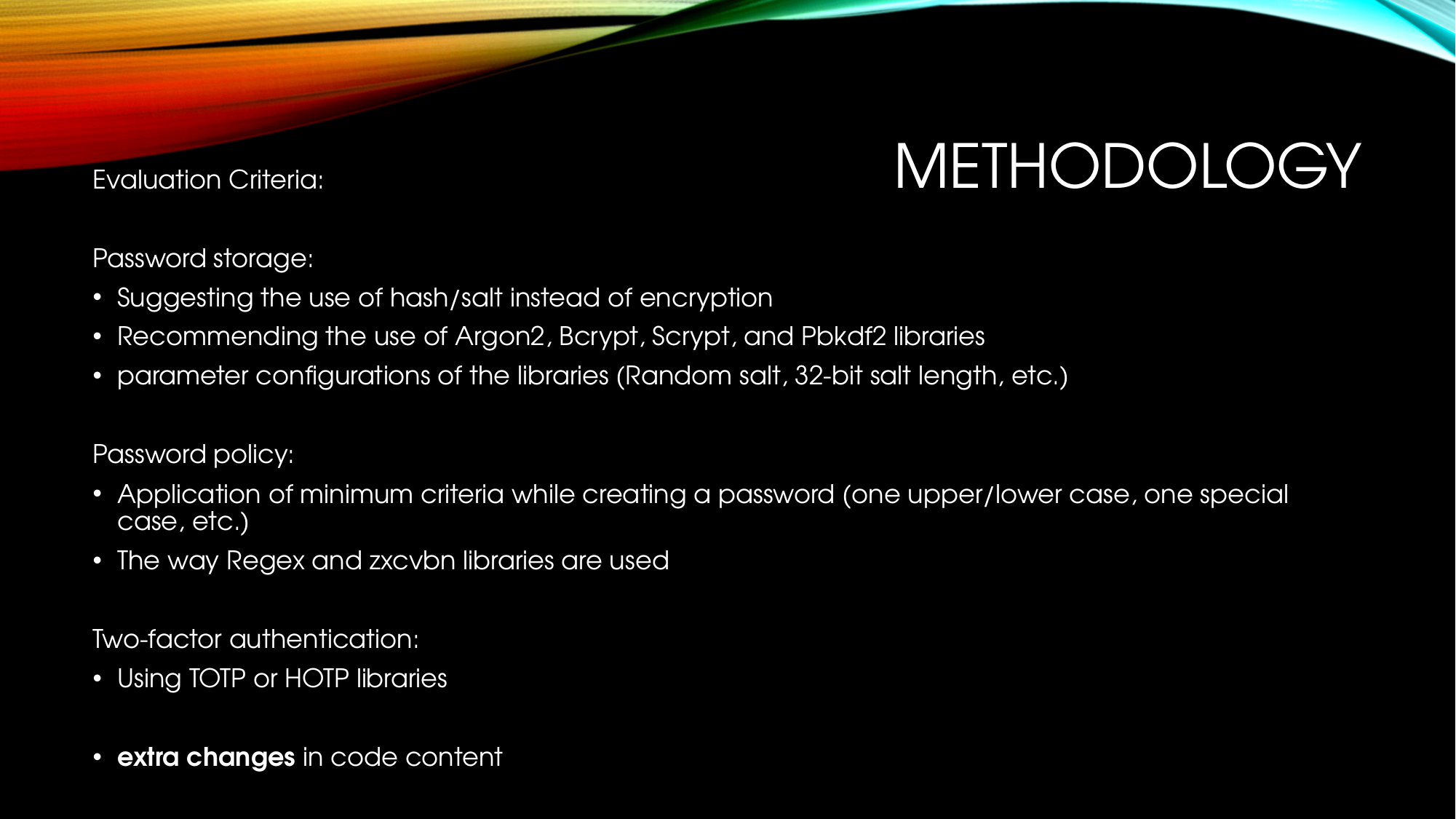

# Methodology
Evaluation Criteria:

Password storage:
Suggesting the use of hash/salt instead of encryption
Recommending the use of Argon2, Bcrypt, Scrypt, and Pbkdf2 libraries
parameter configurations of the libraries (Random salt, 32-bit salt length, etc.)

Password policy:
Application of minimum criteria while creating a password (one upper/lower case, one special case, etc.)
The way Regex and zxcvbn libraries are used

Two-factor authentication:
Using TOTP or HOTP libraries

extra changes in code content